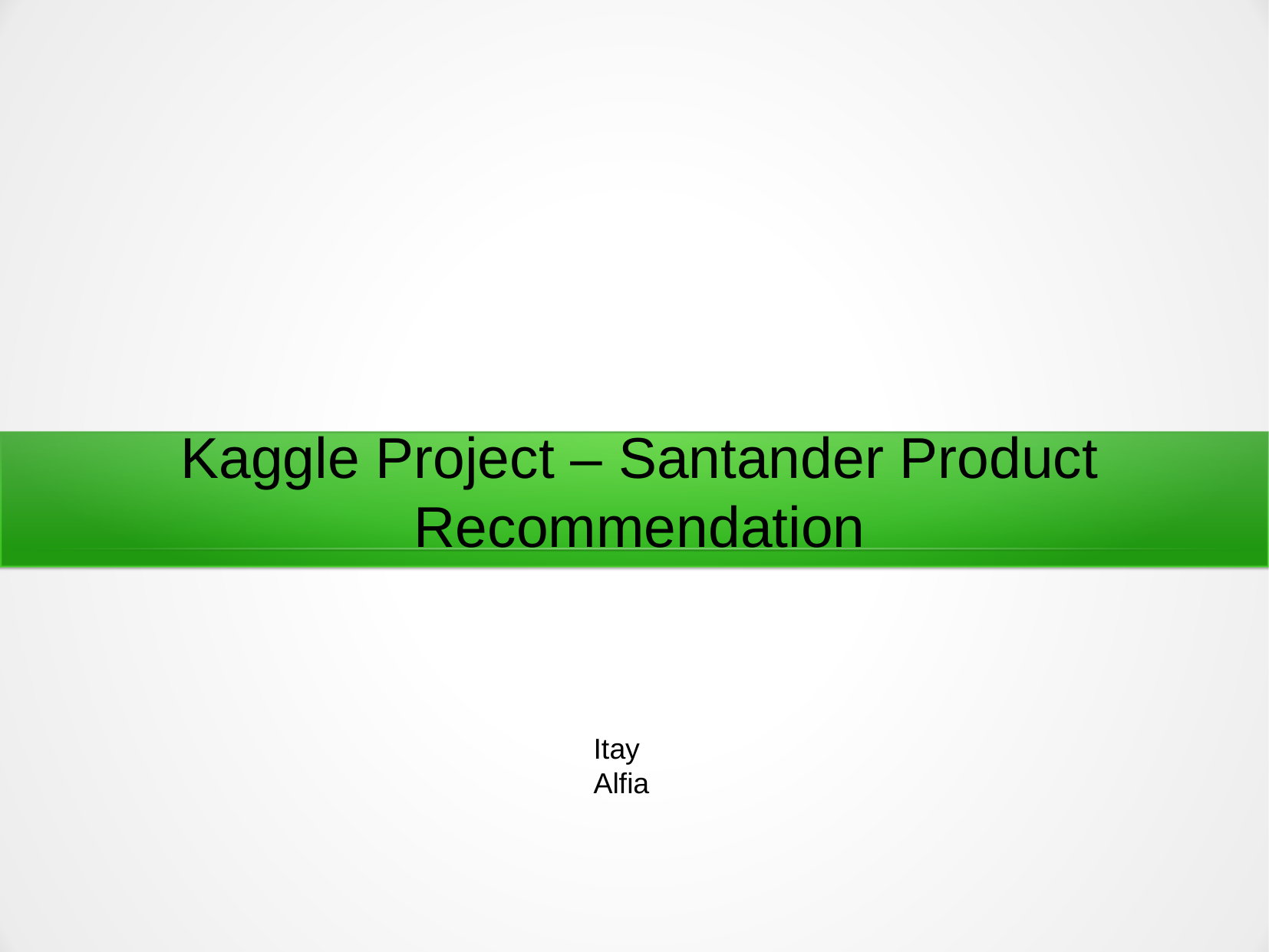

Kaggle Project – Santander Product Recommendation
Itay Alfia